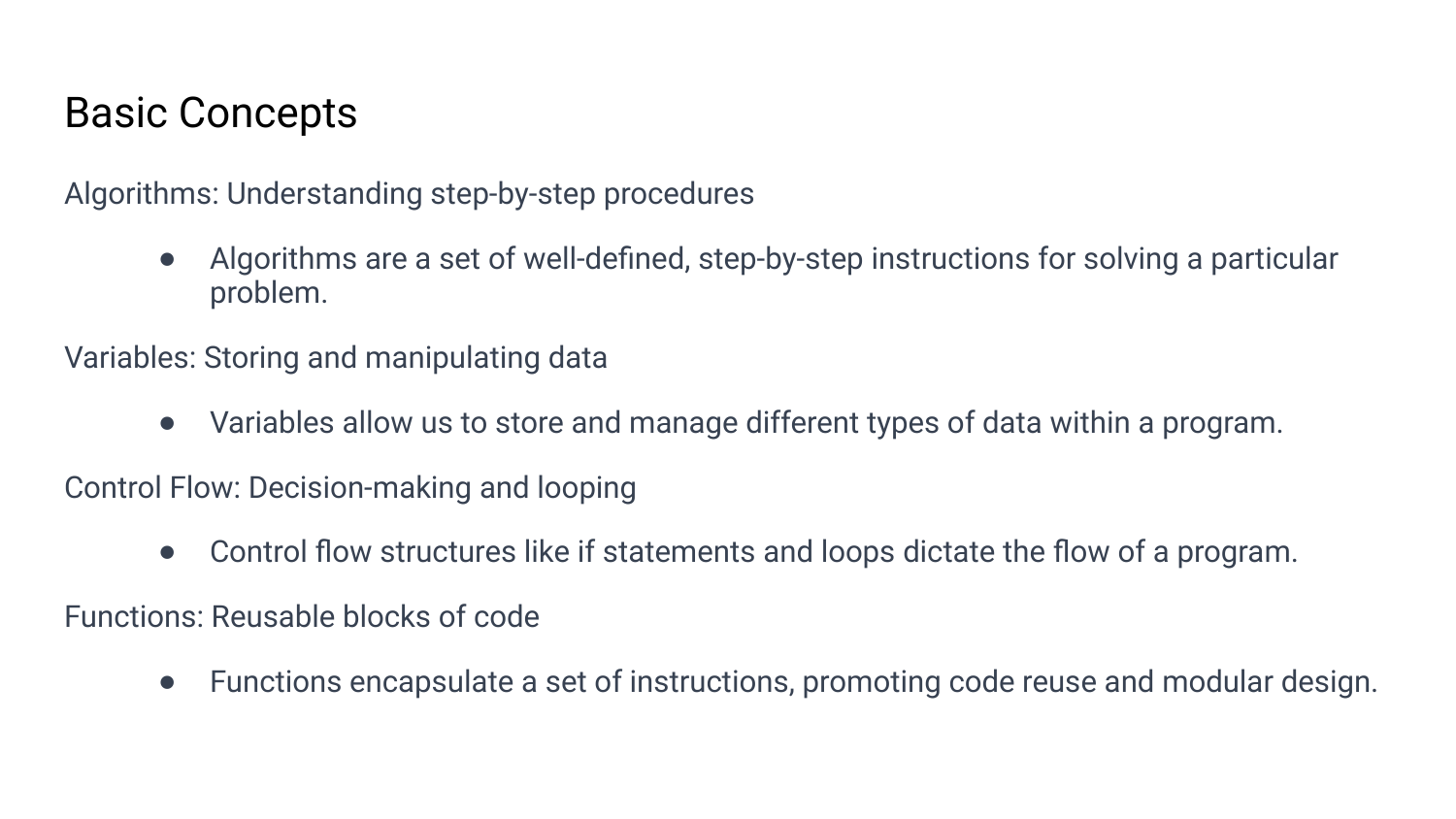

# Basic Concepts
Algorithms: Understanding step-by-step procedures
Algorithms are a set of well-defined, step-by-step instructions for solving a particular problem.
Variables: Storing and manipulating data
Variables allow us to store and manage different types of data within a program.
Control Flow: Decision-making and looping
Control flow structures like if statements and loops dictate the flow of a program.
Functions: Reusable blocks of code
Functions encapsulate a set of instructions, promoting code reuse and modular design.